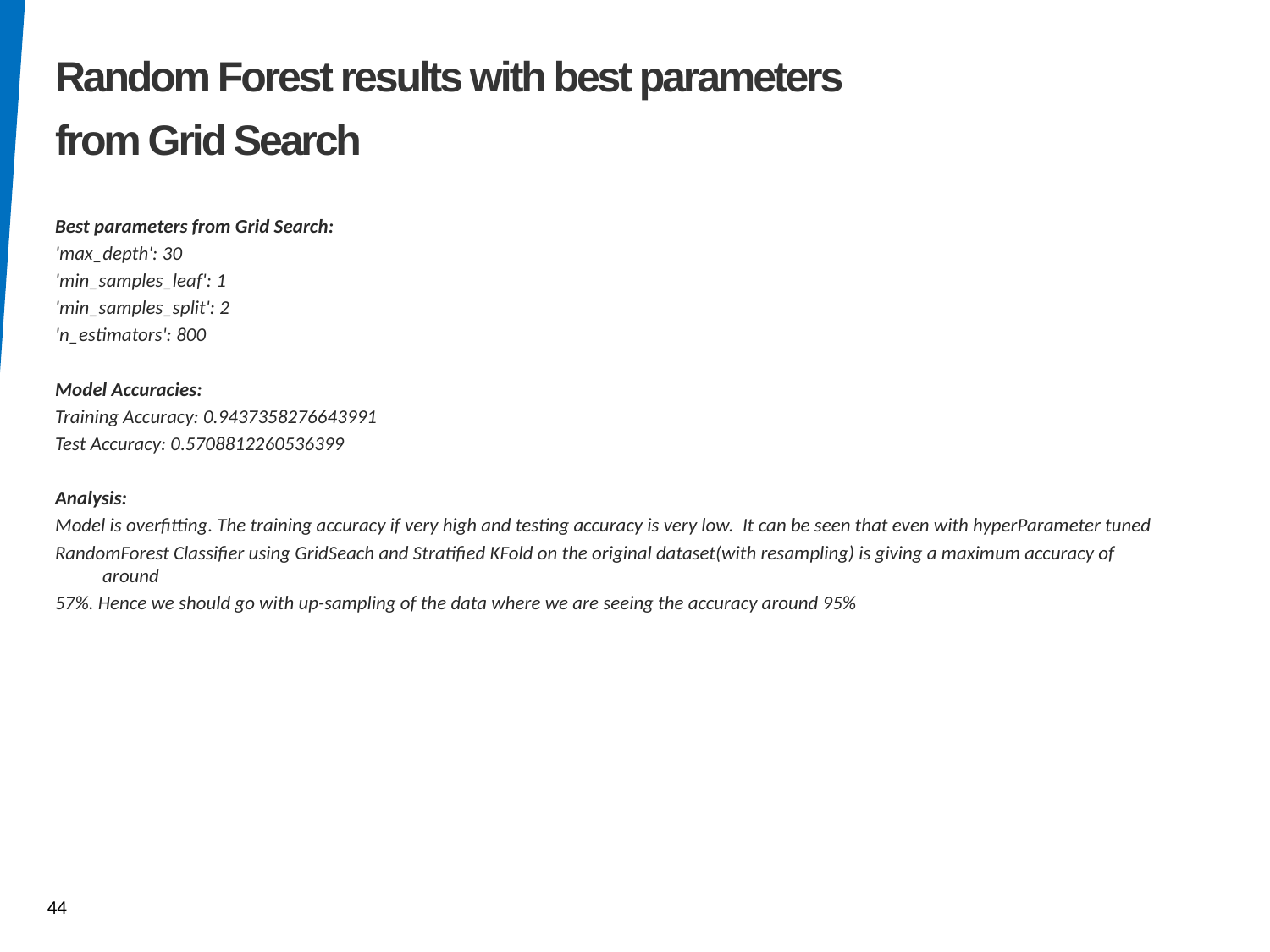

Random Forest results with best parameters from Grid Search
Best parameters from Grid Search:
'max_depth': 30
'min_samples_leaf': 1
'min_samples_split': 2
'n_estimators': 800

Model Accuracies:
Training Accuracy: 0.9437358276643991
Test Accuracy: 0.5708812260536399

Analysis:
Model is overfitting. The training accuracy if very high and testing accuracy is very low.  It can be seen that even with hyperParameter tuned
RandomForest Classifier using GridSeach and Stratified KFold on the original dataset(with resampling) is giving a maximum accuracy of around
57%. Hence we should go with up-sampling of the data where we are seeing the accuracy around 95%